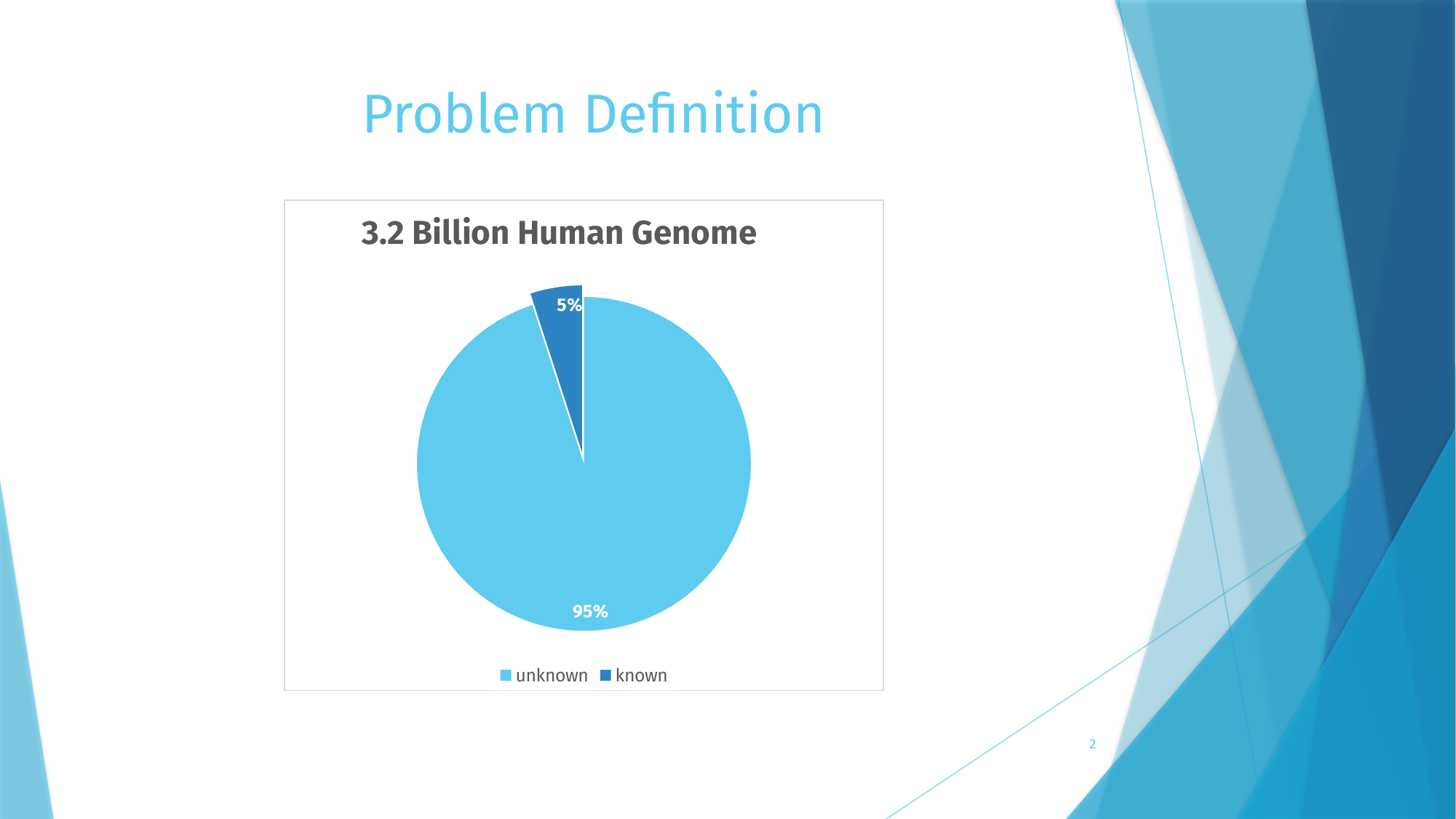

# Problem Definition

### Chart: 3.2 Billion Human Genome

| Category | Sales |
|---|---|
| unknown | 95.0 |
| known | 5.0 |
2